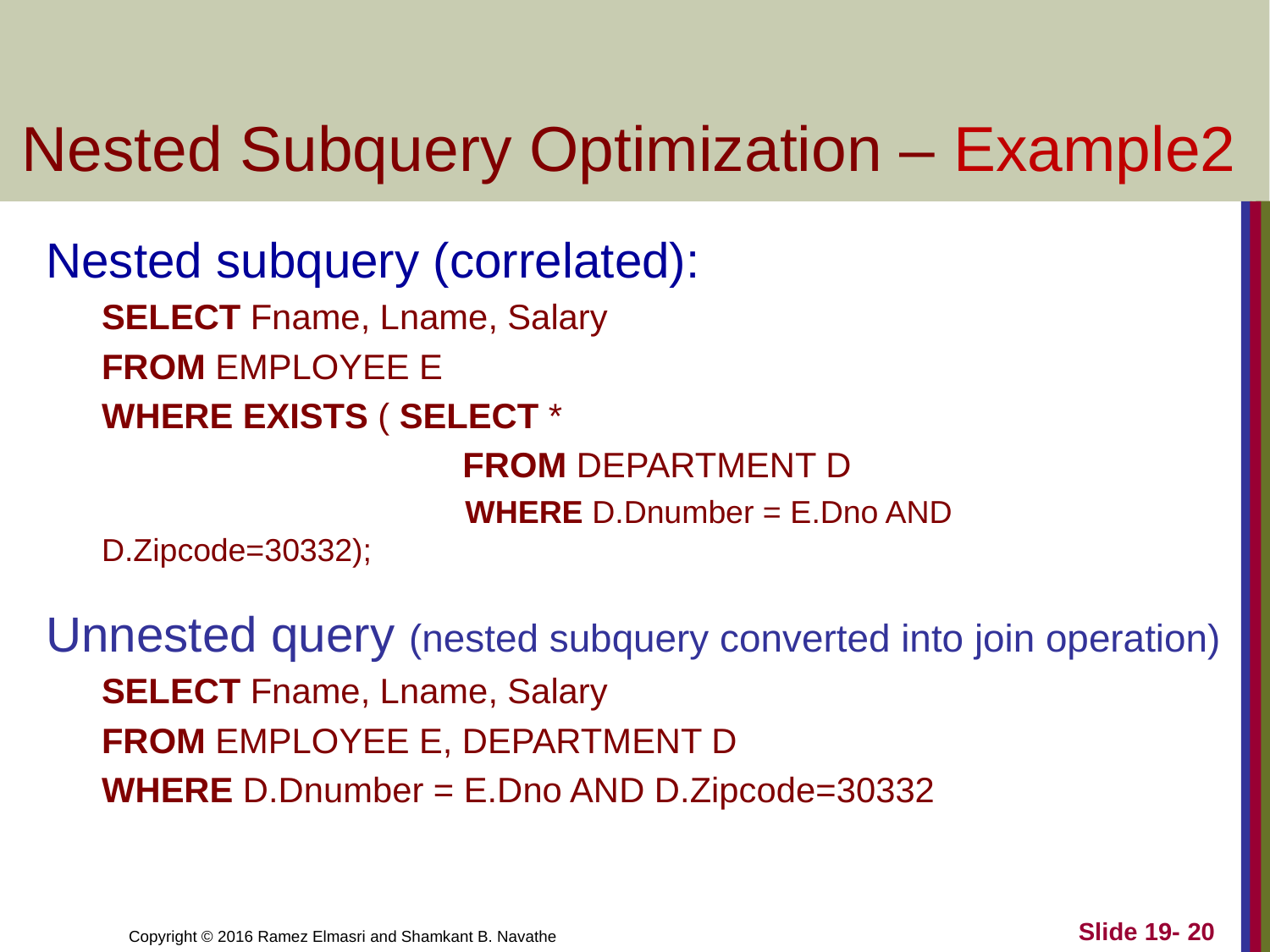

# Nested Subquery Optimization – Example2
Nested subquery (correlated):
SELECT Fname, Lname, Salary
FROM EMPLOYEE E
WHERE EXISTS ( SELECT *
		           FROM DEPARTMENT D
		              WHERE D.Dnumber = E.Dno AND D.Zipcode=30332);

Unnested query (nested subquery converted into join operation)
SELECT Fname, Lname, Salary
FROM EMPLOYEE E, DEPARTMENT D
WHERE D.Dnumber = E.Dno AND D.Zipcode=30332
Slide 19- 20